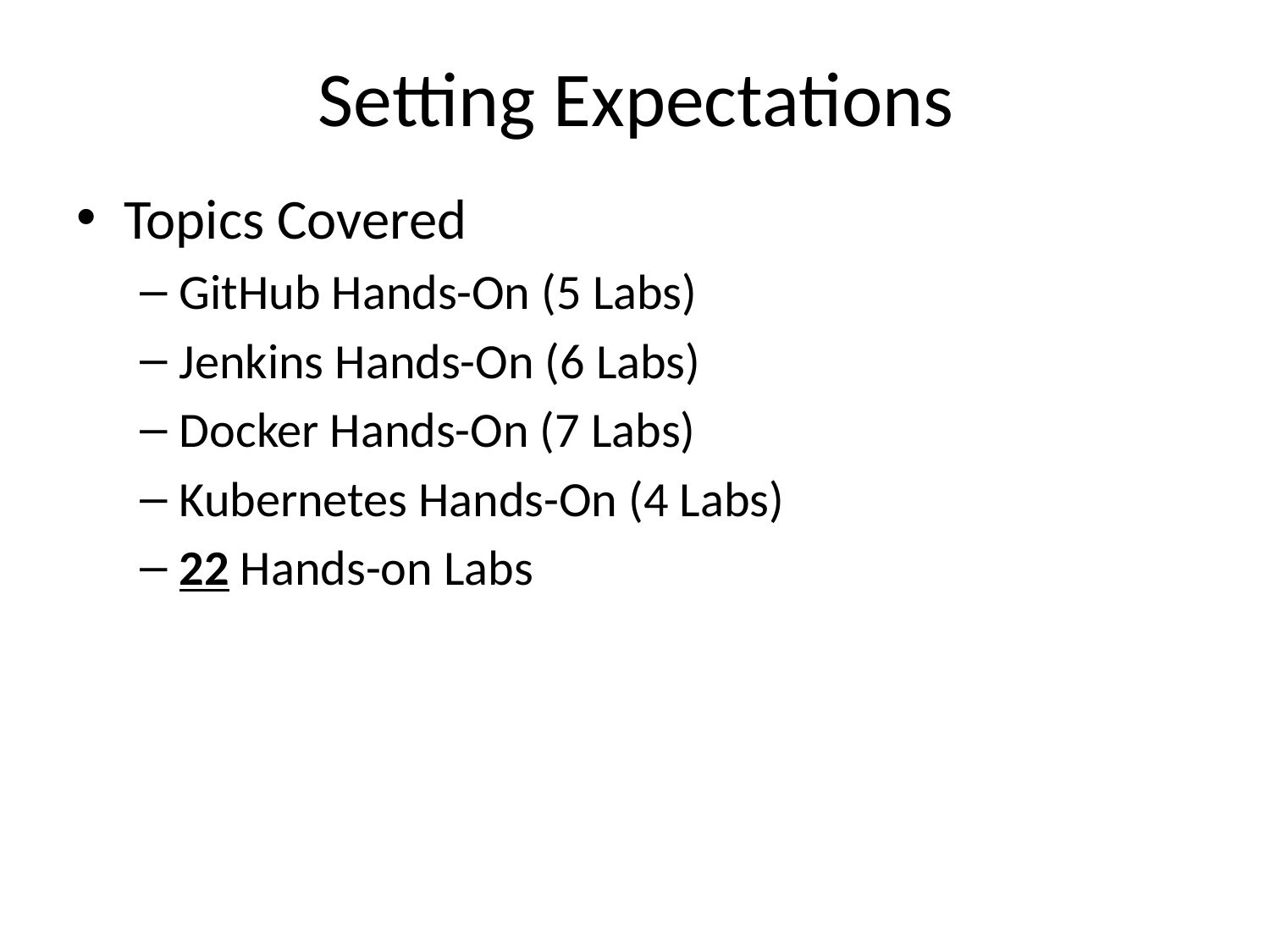

# Setting Expectations
Topics Covered
GitHub Hands-On (5 Labs)
Jenkins Hands-On (6 Labs)
Docker Hands-On (7 Labs)
Kubernetes Hands-On (4 Labs)
22 Hands-on Labs